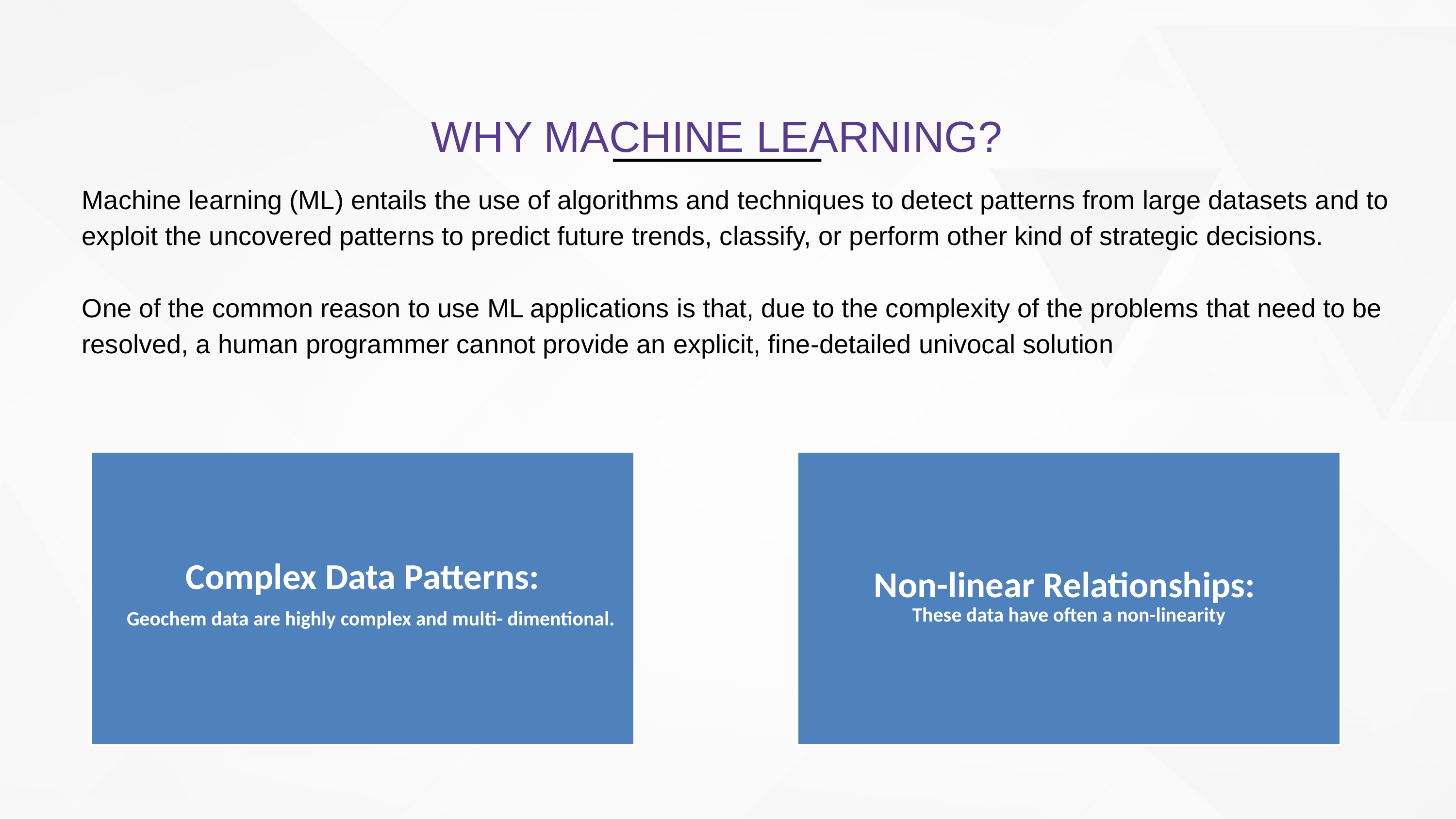

WHY MACHINE LEARNING?

Machine learning (ML) entails the use of algorithms and techniques to detect patterns from large datasets and to exploit the uncovered patterns to predict future trends, classify, or perform other kind of strategic decisions.
One of the common reason to use ML applications is that, due to the complexity of the problems that need to be resolved, a human programmer cannot provide an explicit, fine-detailed univocal solution
Complex Data Patterns:
  Geochem data are highly complex and multi- dimentional.
Non-linear Relationships:
These data have often a non-linearity